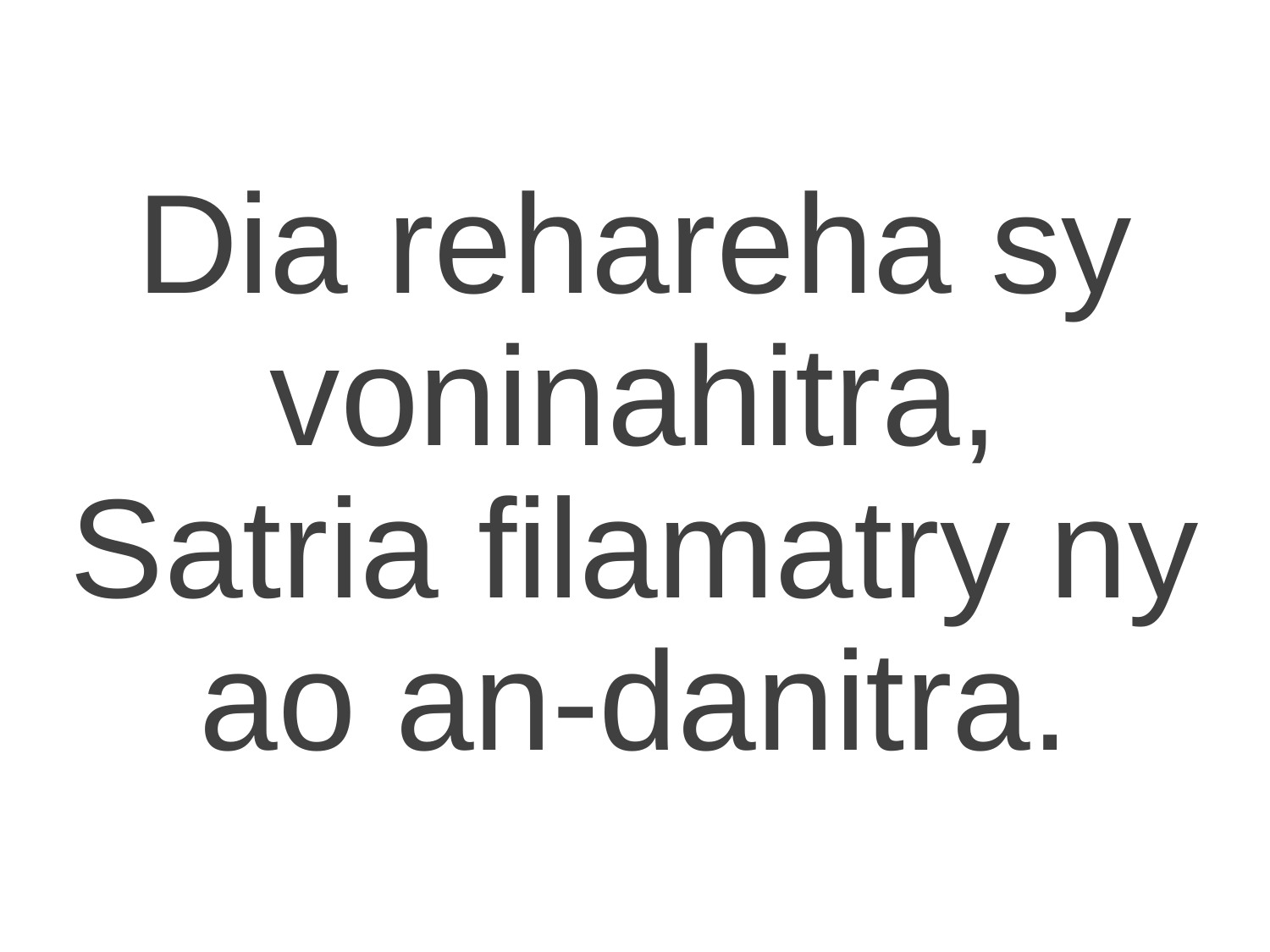

Dia rehareha sy voninahitra,
Satria filamatry ny ao an-danitra.